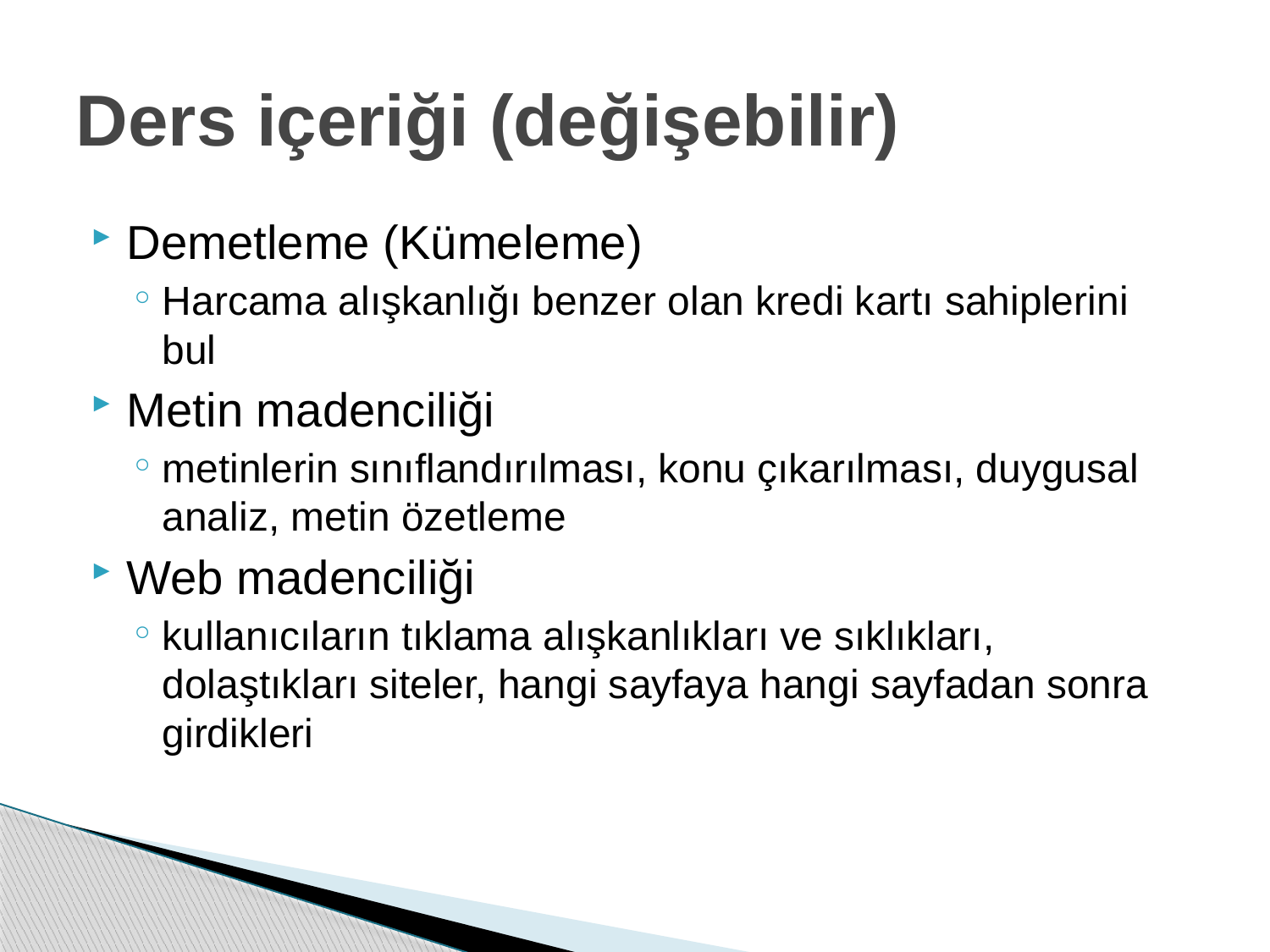

# Ders içeriği (değişebilir)
Demetleme (Kümeleme)
Harcama alışkanlığı benzer olan kredi kartı sahiplerini bul
Metin madenciliği
metinlerin sınıflandırılması, konu çıkarılması, duygusal analiz, metin özetleme
Web madenciliği
kullanıcıların tıklama alışkanlıkları ve sıklıkları, dolaştıkları siteler, hangi sayfaya hangi sayfadan sonra girdikleri